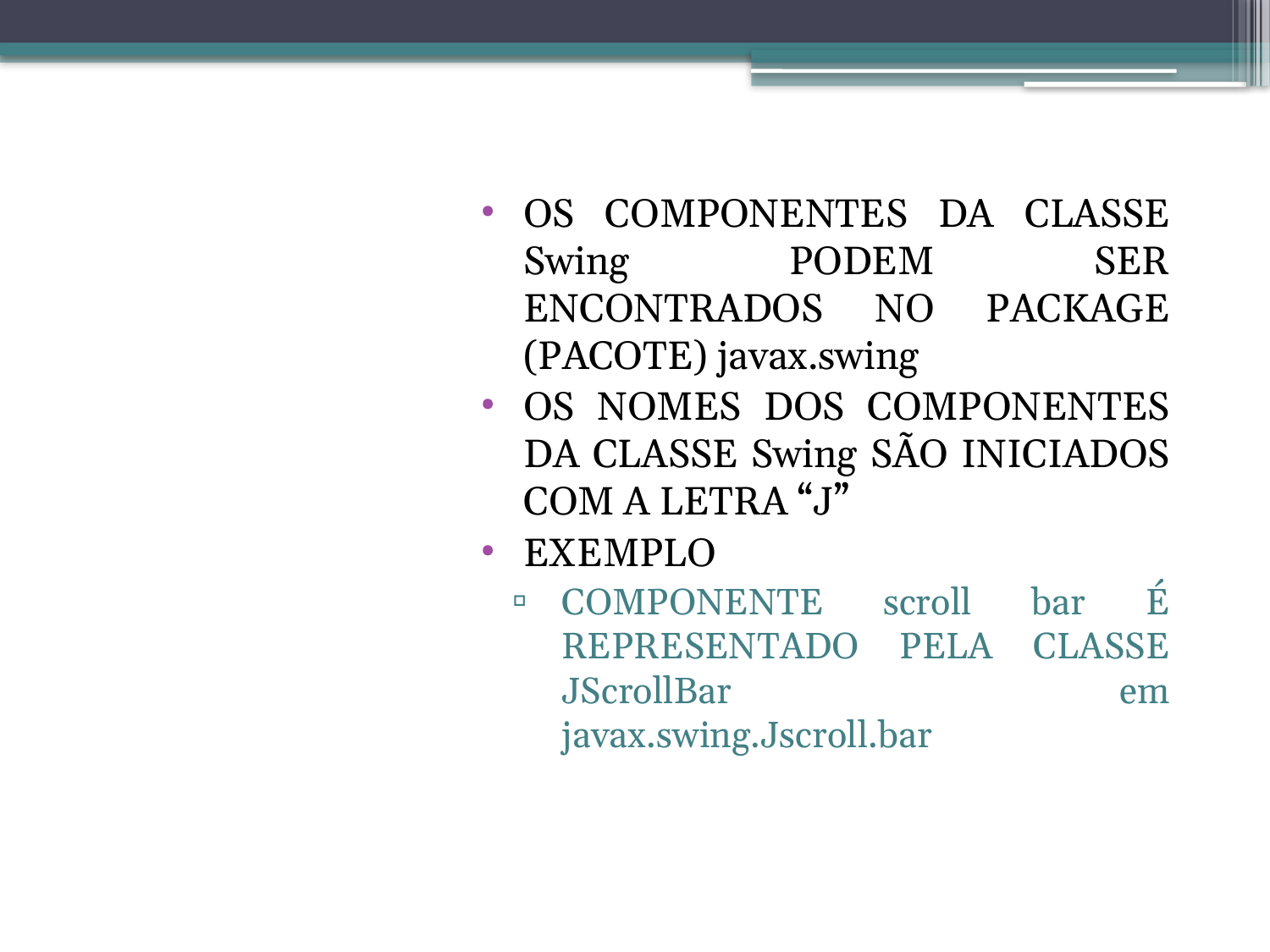

OS COMPONENTES DA CLASSE Swing PODEM SER ENCONTRADOS NO PACKAGE (PACOTE) javax.swing
OS NOMES DOS COMPONENTES DA CLASSE Swing SÃO INICIADOS COM A LETRA “J”
EXEMPLO
COMPONENTE scroll bar É REPRESENTADO PELA CLASSE JScrollBar em javax.swing.Jscroll.bar
# COMPONENTE SWING